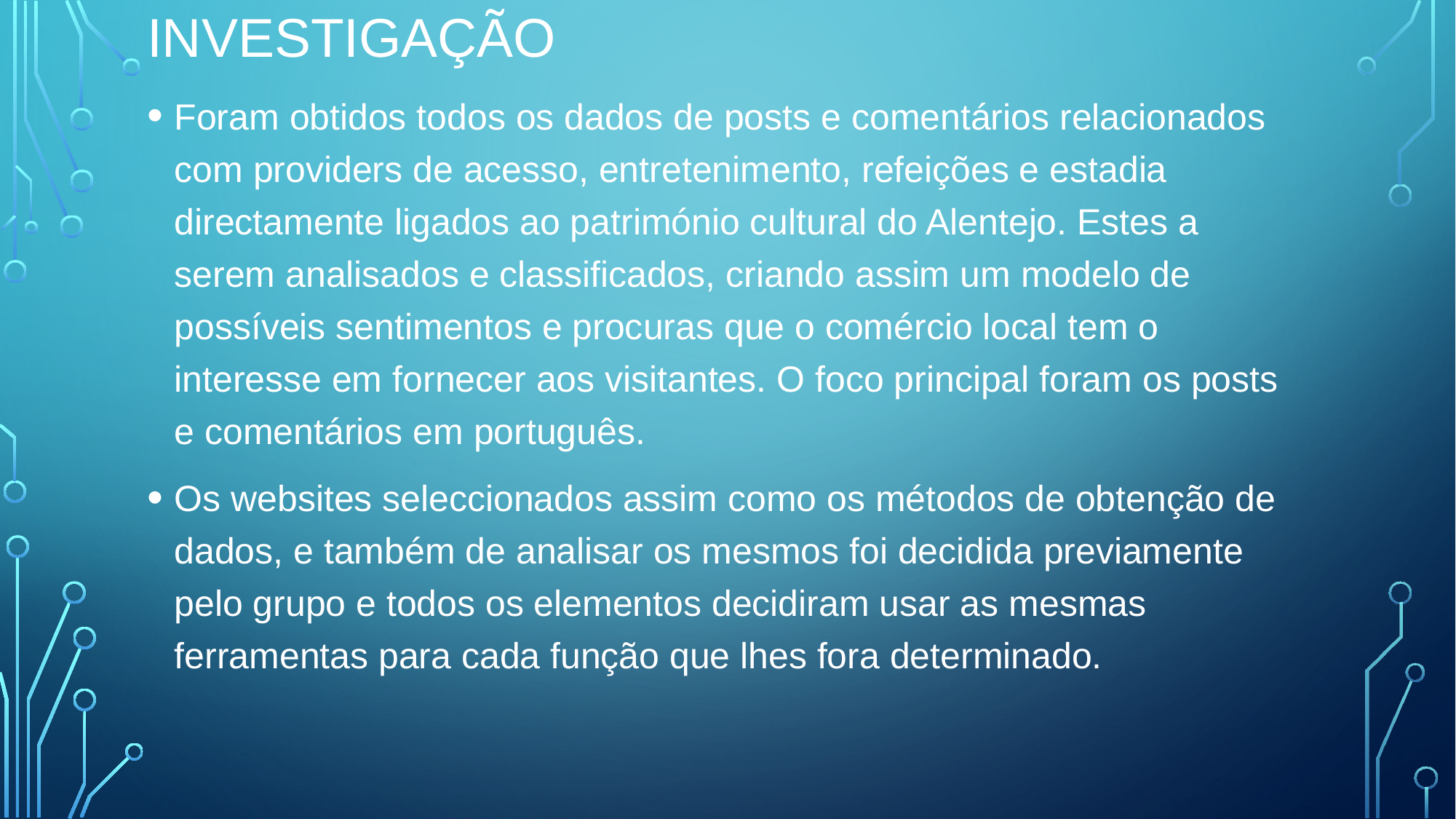

# Investigação
Foram obtidos todos os dados de posts e comentários relacionados com providers de acesso, entretenimento, refeições e estadia directamente ligados ao património cultural do Alentejo. Estes a serem analisados e classificados, criando assim um modelo de possíveis sentimentos e procuras que o comércio local tem o interesse em fornecer aos visitantes. O foco principal foram os posts e comentários em português.
Os websites seleccionados assim como os métodos de obtenção de dados, e também de analisar os mesmos foi decidida previamente pelo grupo e todos os elementos decidiram usar as mesmas ferramentas para cada função que lhes fora determinado.